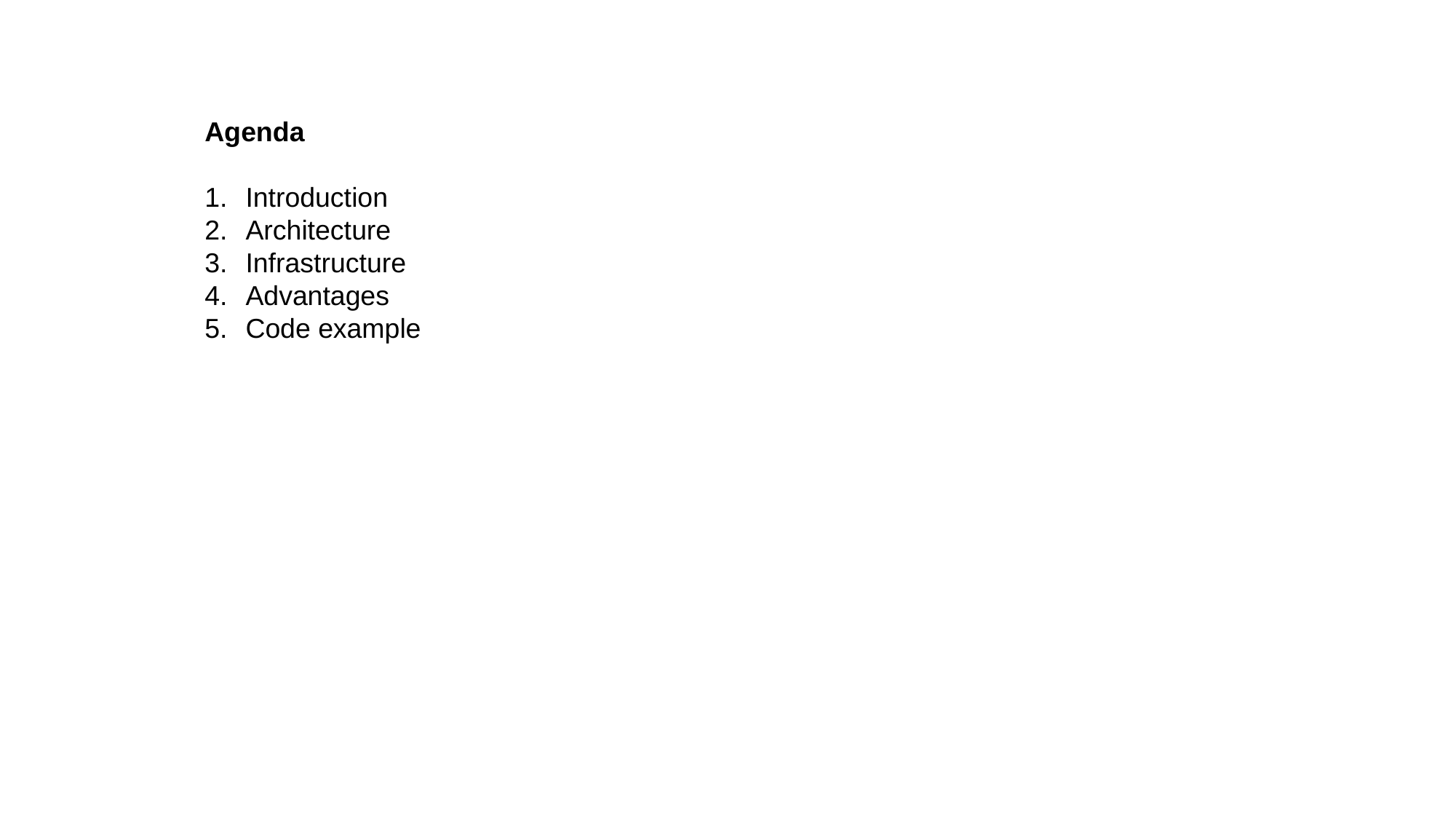

Agenda

Introduction
Architecture
Infrastructure
Advantages
Code example